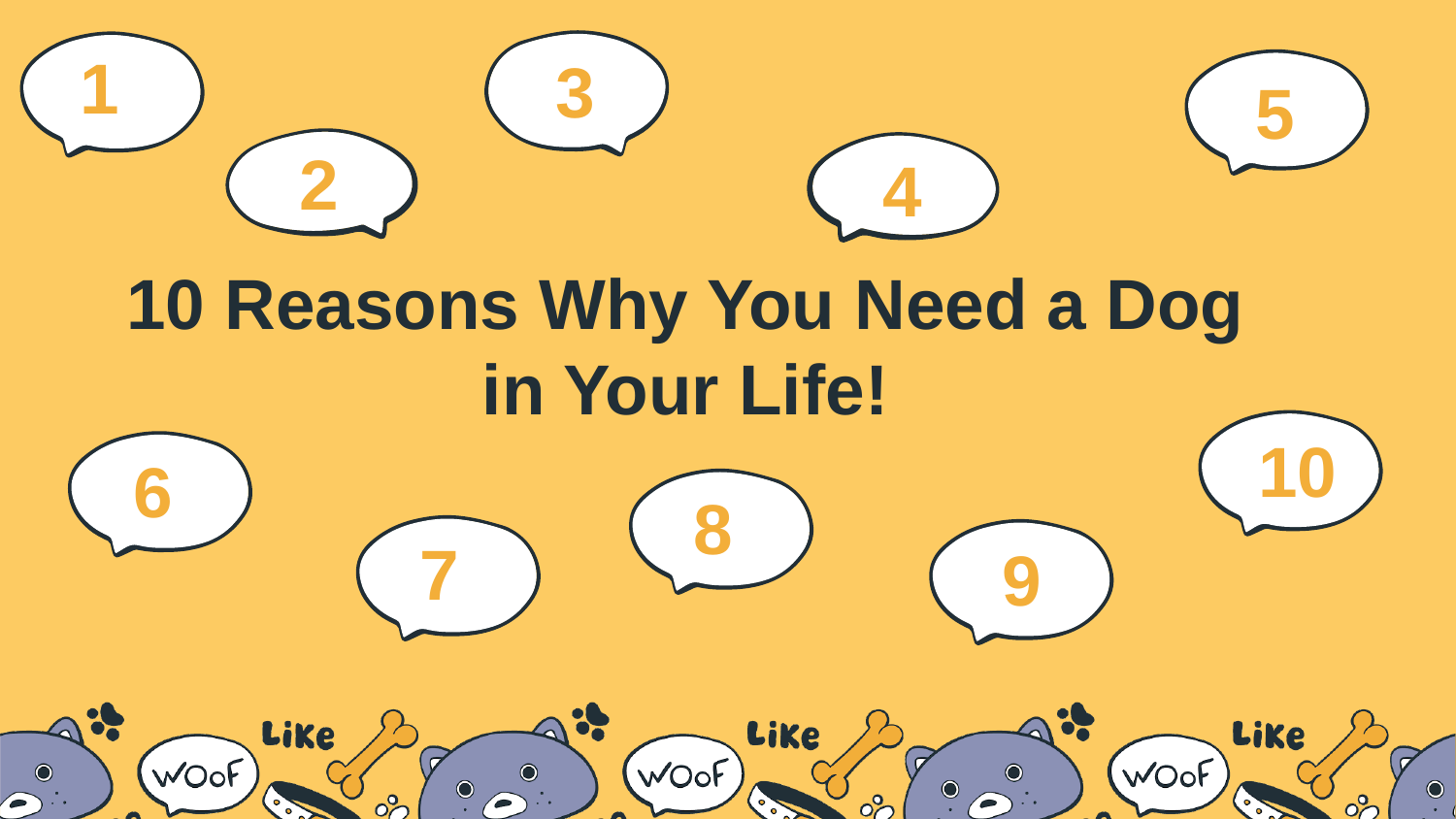

1
1
3
3
5

2
2
4
4
# 10 Reasons Why You Need a Dog in Your Life!

10
6

8

7
9